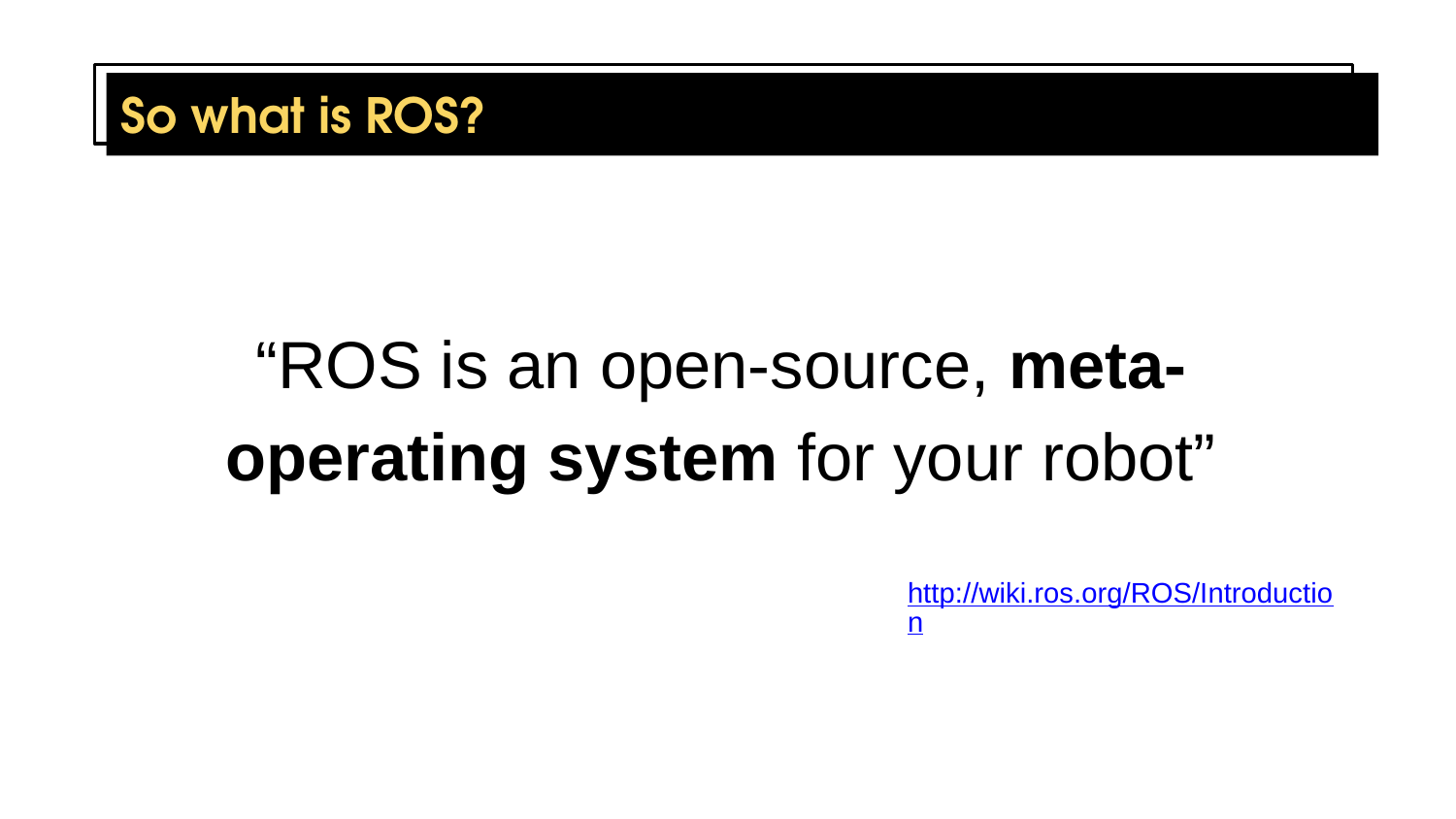

# So what is ROS?
“ROS is an open-source, meta-operating system for your robot”

http://wiki.ros.org/ROS/Introduction